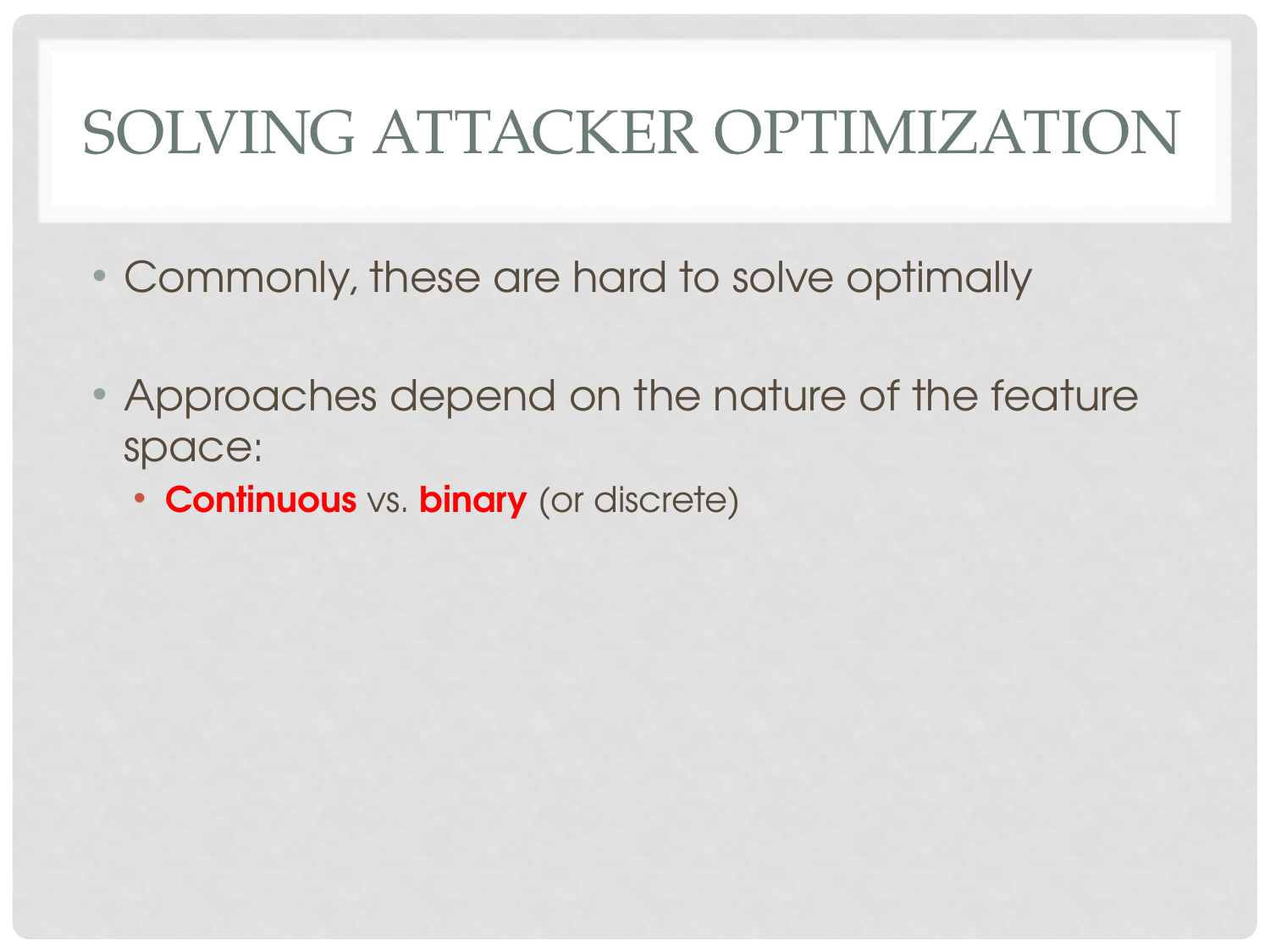

# Solving attacker optimization
Commonly, these are hard to solve optimally

Approaches depend on the nature of the feature space:
Continuous vs. binary (or discrete)